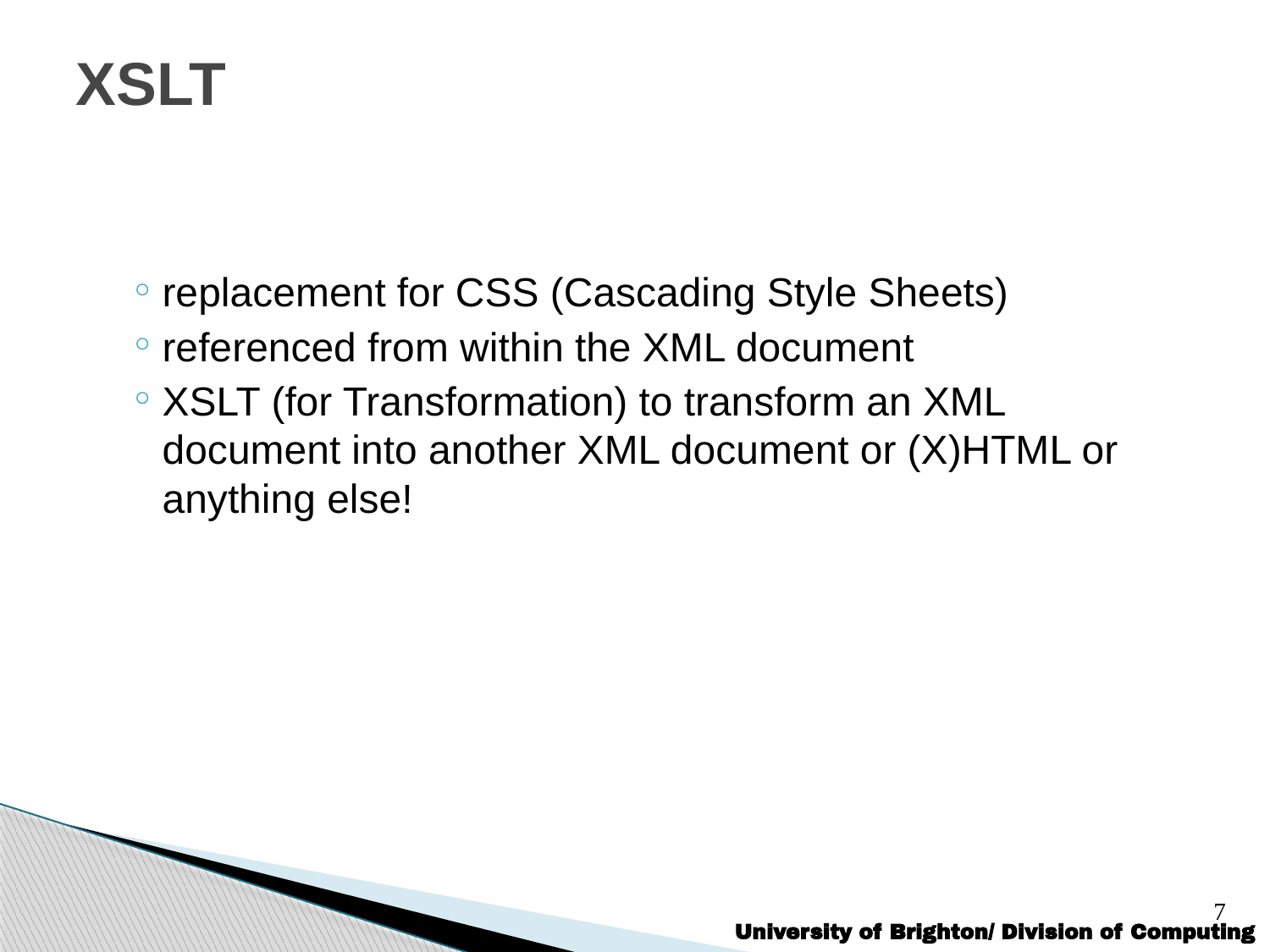

# XSLT

replacement for CSS (Cascading Style Sheets)
referenced from within the XML document
XSLT (for Transformation) to transform an XML document into another XML document or (X)HTML or anything else!
7